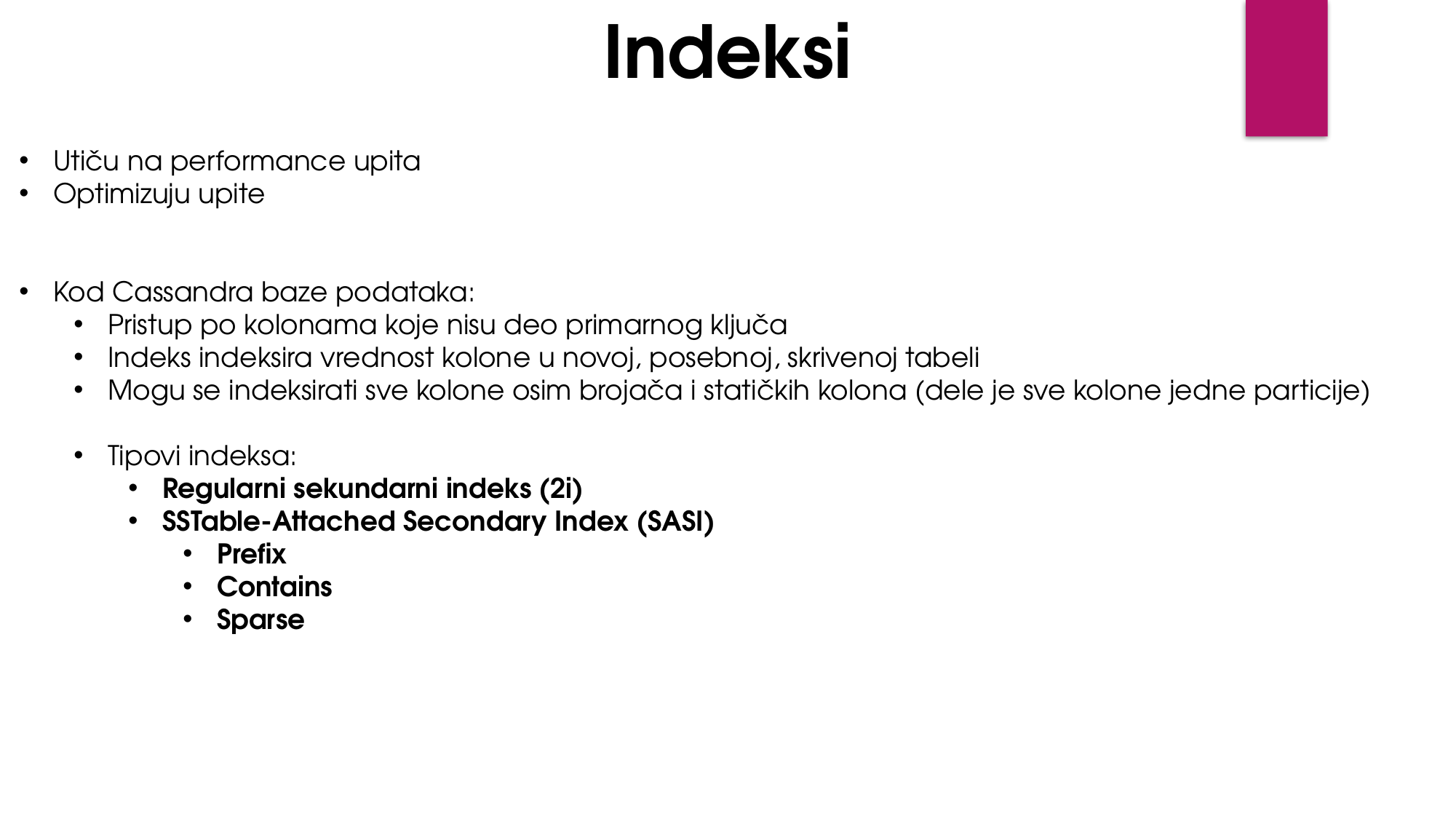

Indeksi
Utiču na performance upita
Optimizuju upite

Kod Cassandra baze podataka:
Pristup po kolonama koje nisu deo primarnog ključa
Indeks indeksira vrednost kolone u novoj, posebnoj, skrivenoj tabeli
Mogu se indeksirati sve kolone osim brojača i statičkih kolona (dele je sve kolone jedne particije)

Tipovi indeksa:
Regularni sekundarni indeks (2i)
SSTable-Attached Secondary Index (SASI)
Prefix
Contains
Sparse